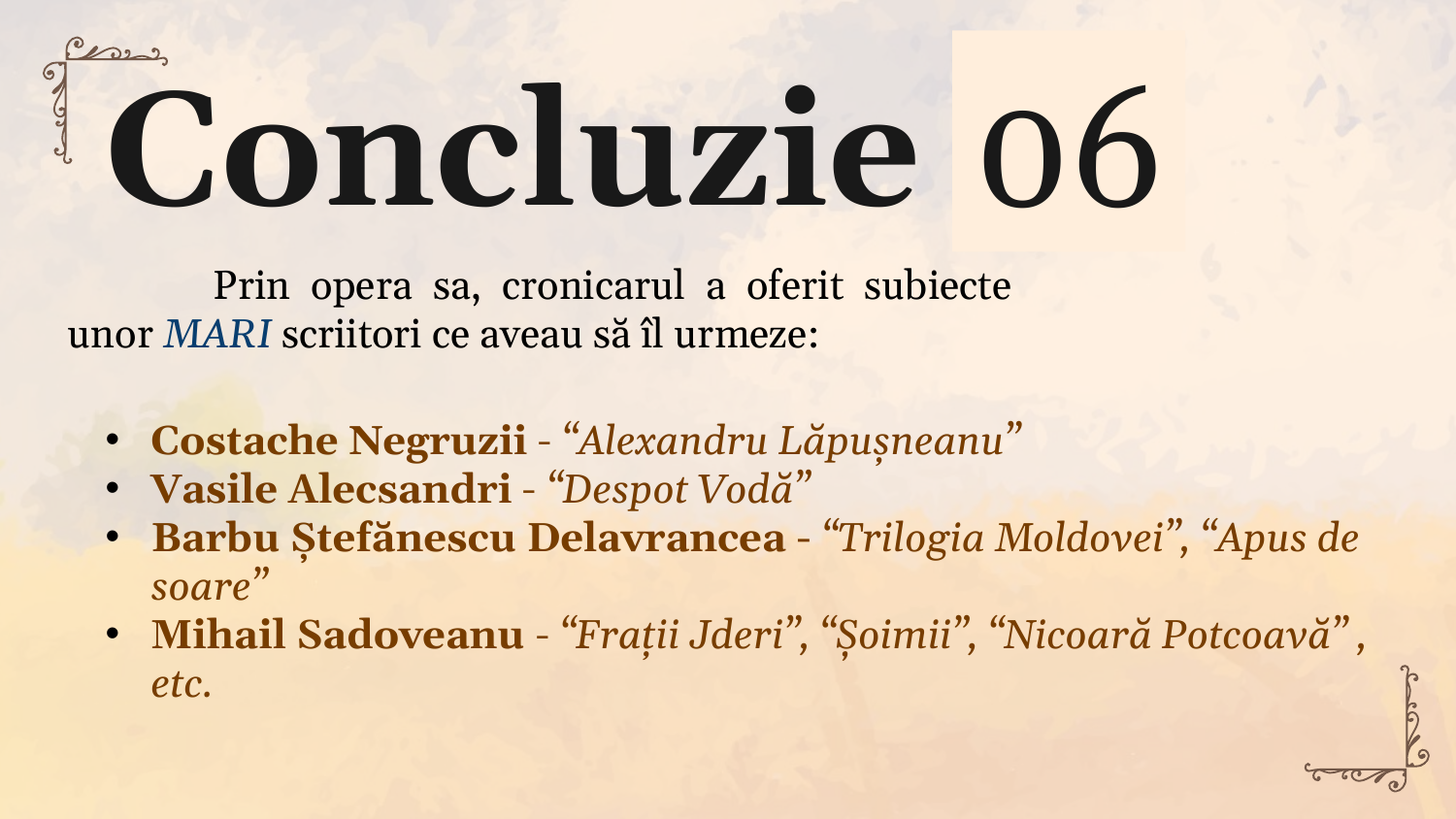

# Concluzie
06
	Prin opera sa, cronicarul a oferit subiecte unor MARI scriitori ce aveau să îl urmeze:
Costache Negruzii - “Alexandru Lăpușneanu”
Vasile Alecsandri - “Despot Vodă”
Barbu Ștefănescu Delavrancea - “Trilogia Moldovei”, “Apus de soare”
Mihail Sadoveanu - “Frații Jderi”, “Șoimii”, “Nicoară Potcoavă” , etc.